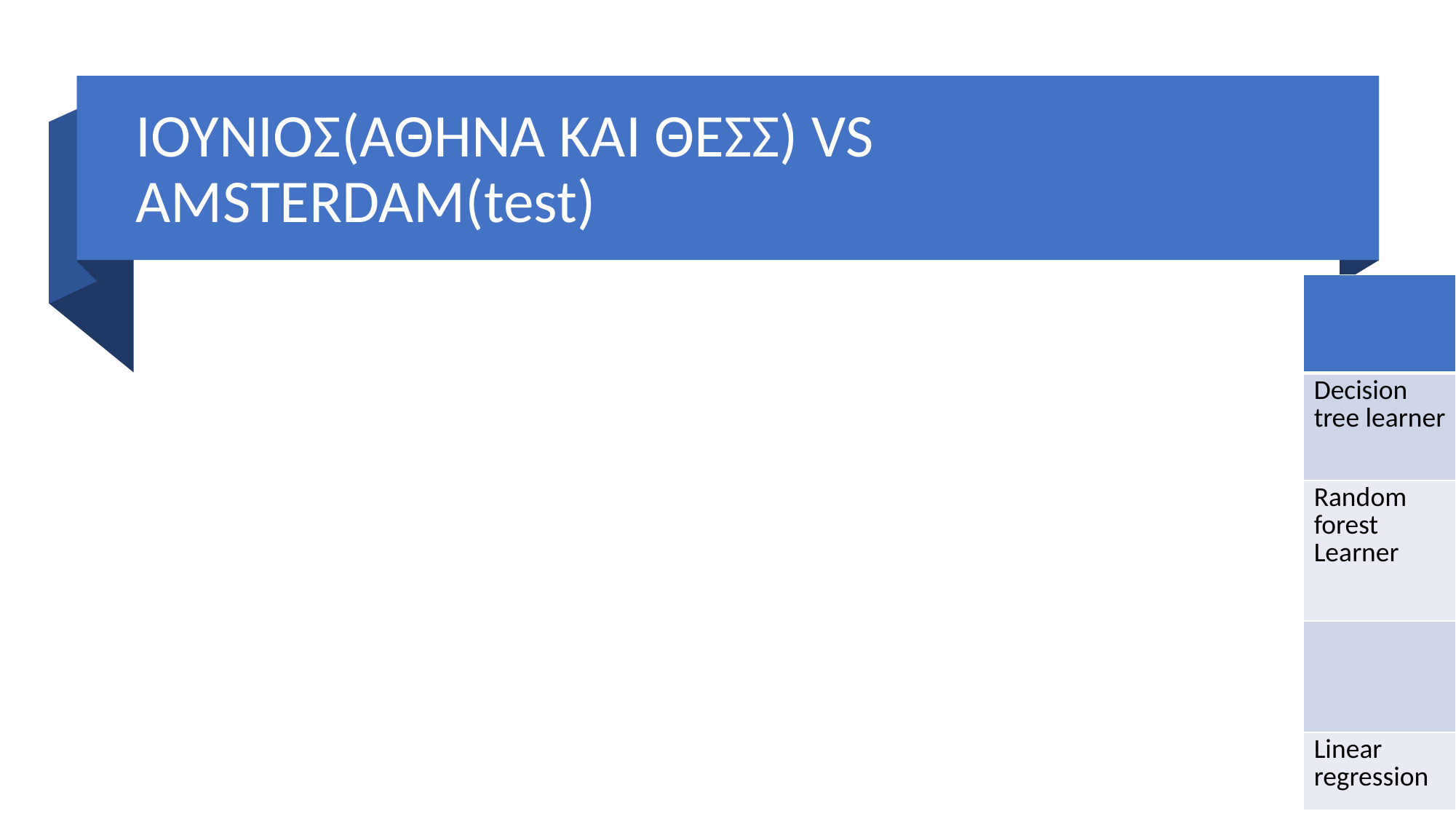

# ΙΟΥΝΙΟΣ(ΑΘΗΝΑ ΚΑΙ ΘΕΣΣ) VS AMSTERDAM(test)
|  | Correct classified | Wrong Classified | Accuracy | Error | Cohen kappa(k) |  |
| --- | --- | --- | --- | --- | --- | --- |
| Decision tree learner | 2218 | 10858 | 16,96% | 89,08 | 0,19 |  |
| Random forest Learner | 874 | 12.202 | 6,68 | 93,31% | -0,07 |  |
|  | R2 | Mean absolute error | Mean squared error | Root mean squared error | Mean signed difference | Mean absolute error |
| Linear regression | -1.529 | 96,911 | 14,894.207 | 122.024 | -96.308 | 0.598 |